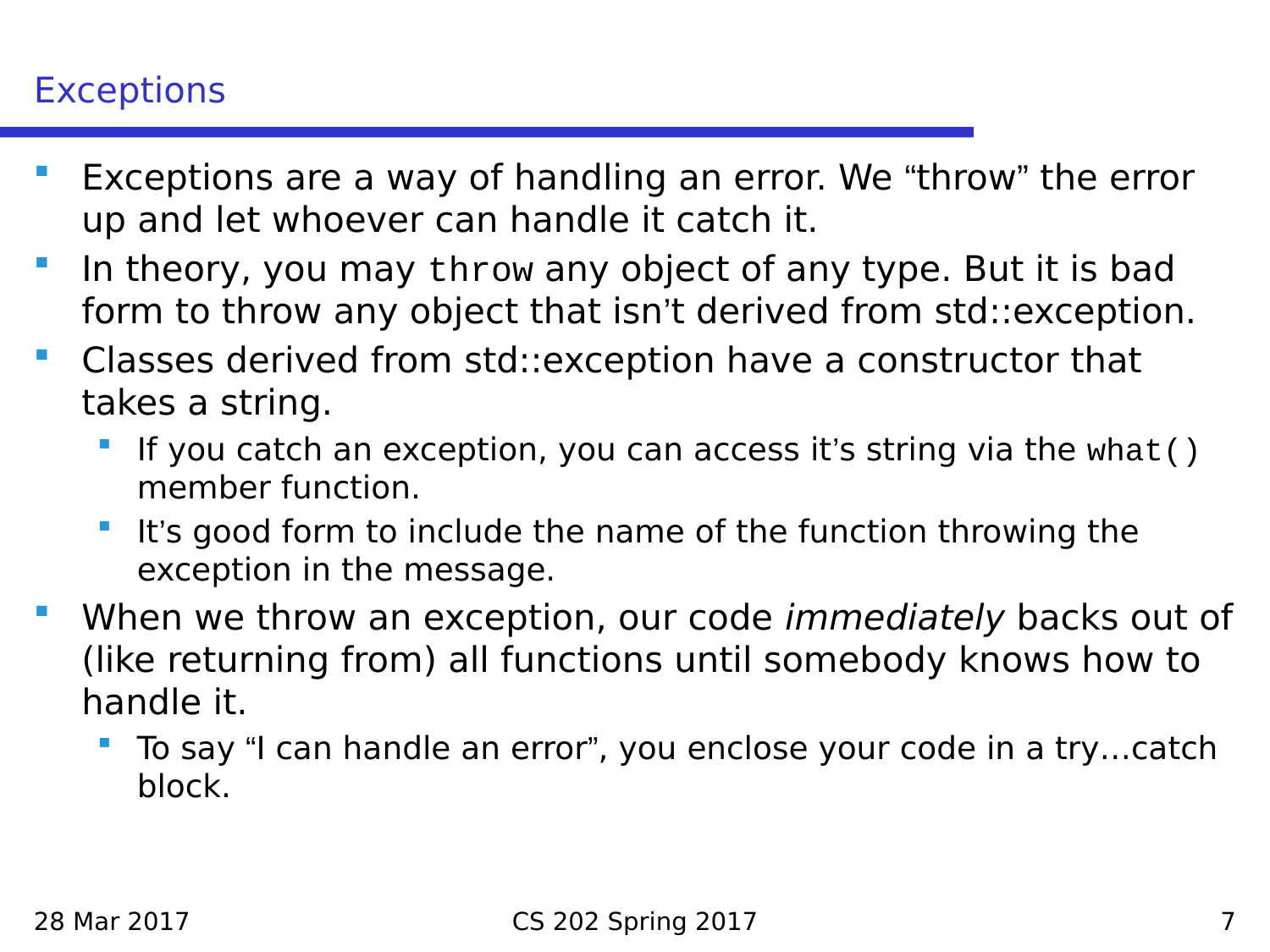

# Exceptions
Exceptions are a way of handling an error. We “throw” the error up and let whoever can handle it catch it.
In theory, you may throw any object of any type. But it is bad form to throw any object that isn’t derived from std::exception.
Classes derived from std::exception have a constructor that takes a string.
If you catch an exception, you can access it’s string via the what() member function.
It’s good form to include the name of the function throwing the exception in the message.
When we throw an exception, our code immediately backs out of (like returning from) all functions until somebody knows how to handle it.
To say “I can handle an error”, you enclose your code in a try…catch block.
28 Mar 2017
CS 202 Spring 2017
7